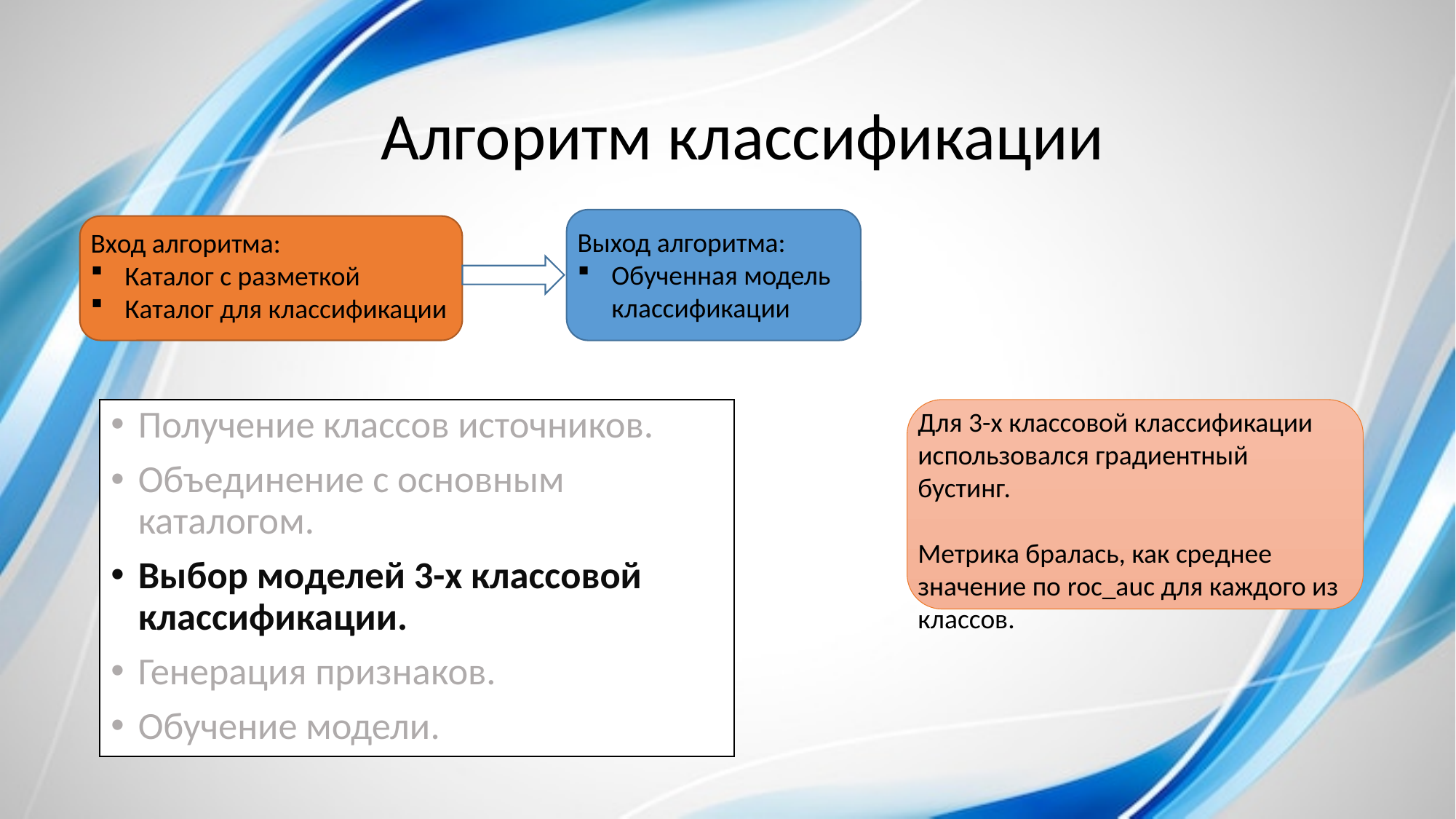

Алгоритм классификации

Выход алгоритма:
Обученная модель классификации
Вход алгоритма:
Каталог с разметкой
Каталог для классификации

Для 3-х классовой классификации использовался градиентный бустинг.

Метрика бралась, как среднее значение по roc_auc для каждого из классов.
Получение классов источников.
Объединение с основным каталогом.
Выбор моделей 3-х классовой классификации.
Генерация признаков.
Обучение модели.